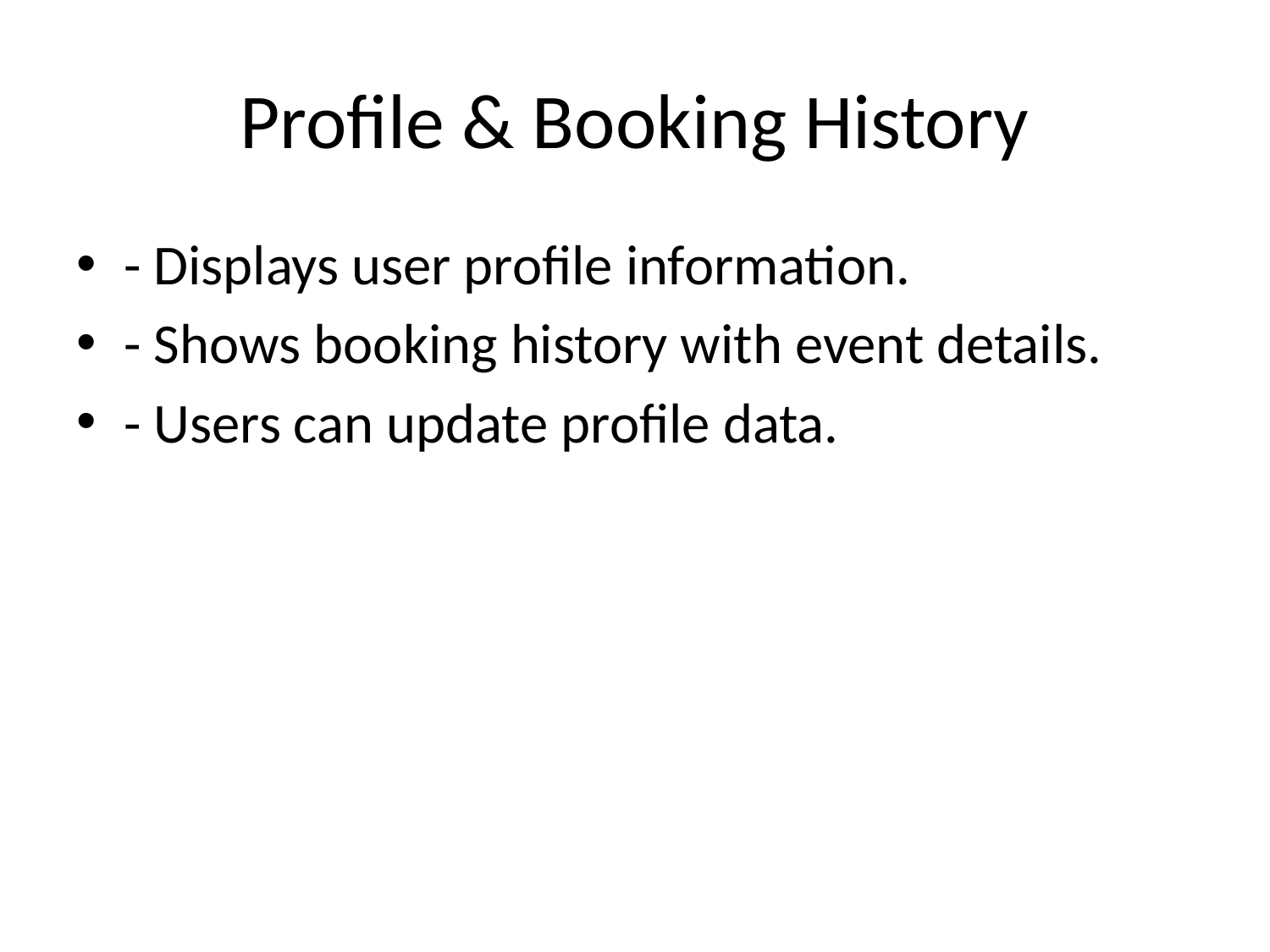

# Profile & Booking History
- Displays user profile information.
- Shows booking history with event details.
- Users can update profile data.